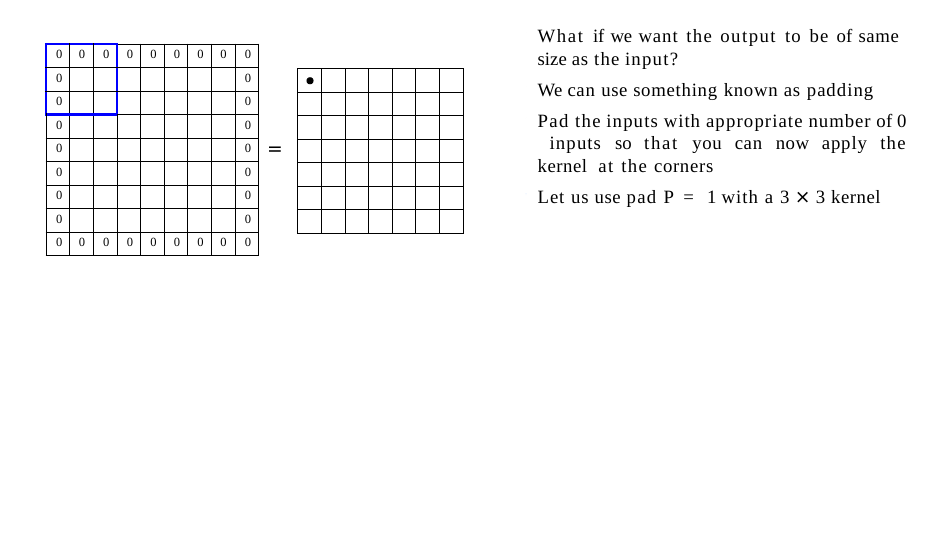

What if we want the output to be of same  size as the input?
We can use something known as padding
Pad the inputs with appropriate number of 0  inputs so that you can now apply the kernel  at the corners
Let us use pad P = 1 with a 3 × 3 kernel

| 0 | 0 | 0 | 0 | 0 | 0 | 0 | 0 | 0 |
| --- | --- | --- | --- | --- | --- | --- | --- | --- |
| 0 |  |  |  |  |  |  |  | 0 |
| 0 |  |  |  |  |  |  |  | 0 |
| 0 |  |  |  |  |  |  |  | 0 |
| 0 |  |  |  |  |  |  |  | 0 |
| 0 |  |  |  |  |  |  |  | 0 |
| 0 |  |  |  |  |  |  |  | 0 |
| 0 |  |  |  |  |  |  |  | 0 |
| 0 | 0 | 0 | 0 | 0 | 0 | 0 | 0 | 0 |
|  |  |  |  |  |  |  |
| --- | --- | --- | --- | --- | --- | --- |
|  |  |  |  |  |  |  |
|  |  |  |  |  |  |  |
|  |  |  |  |  |  |  |
|  |  |  |  |  |  |  |
|  |  |  |  |  |  |  |
|  |  |  |  |  |  |  |

=